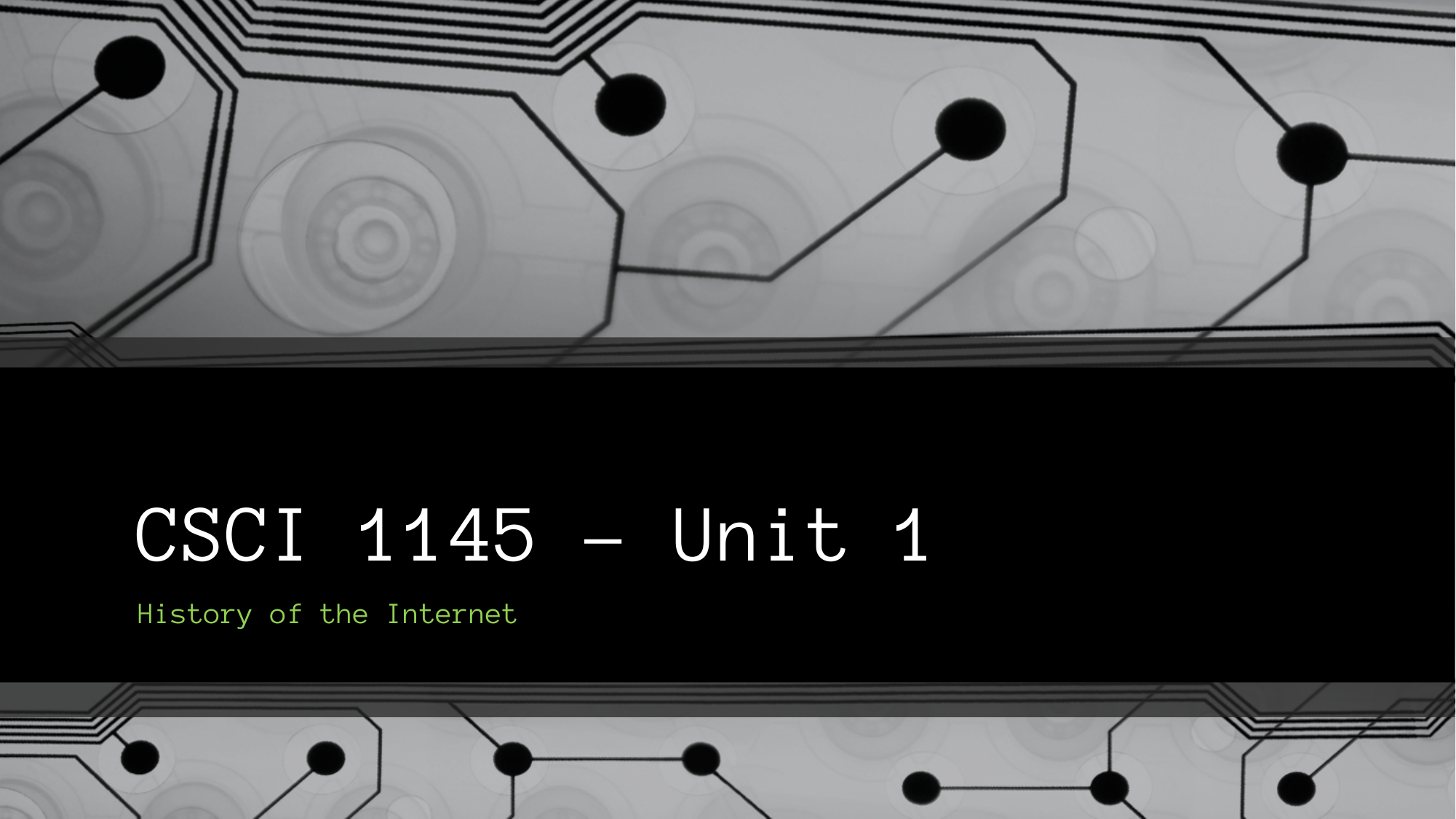

# CSCI 1145 – Unit 1
History of the Internet